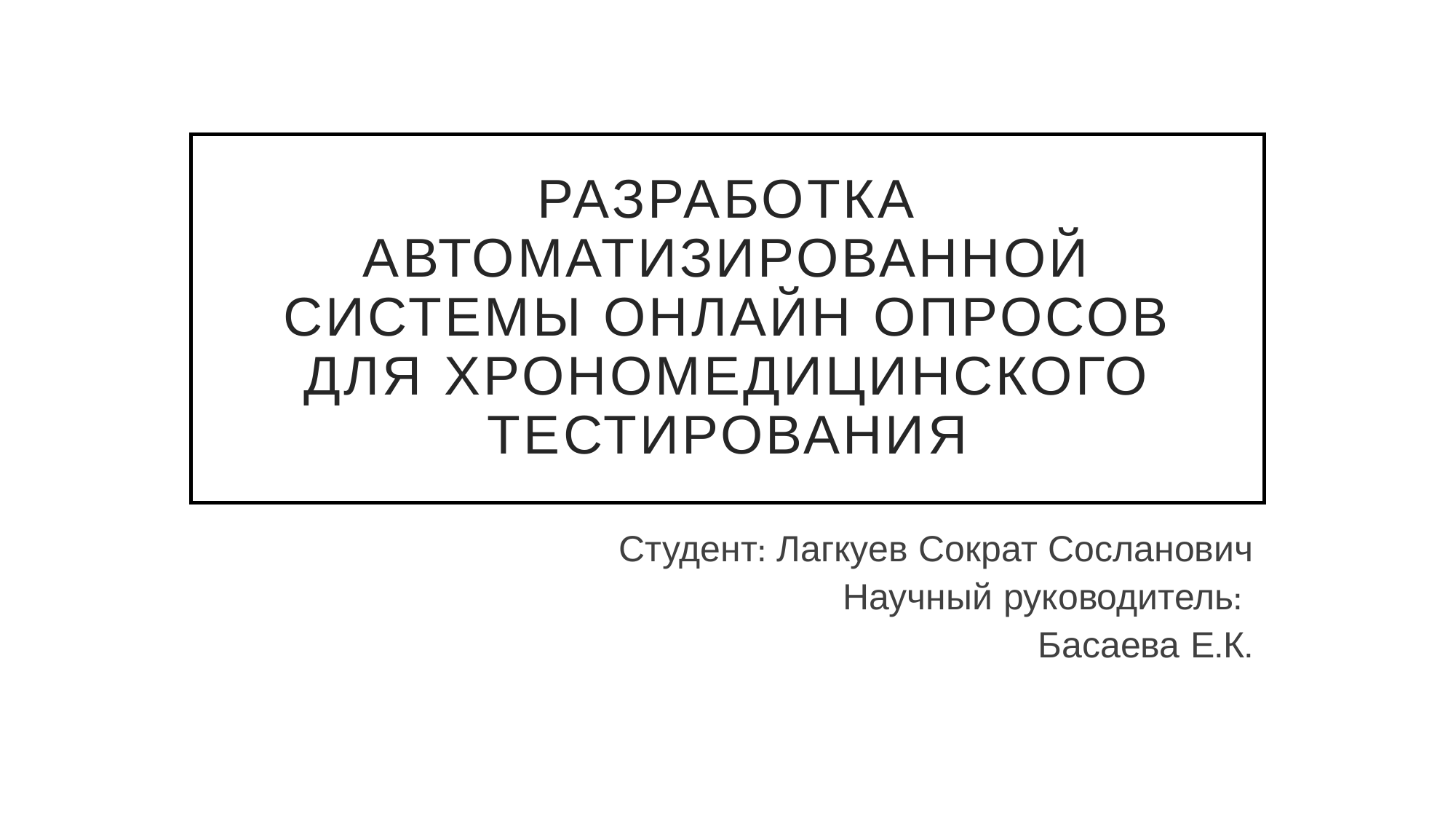

# Разработка автоматизированной системы онлайн опросов для хрономедицинского тестирования
Студент: Лагкуев Сократ Сосланович
Научный руководитель:
Басаева Е.К.